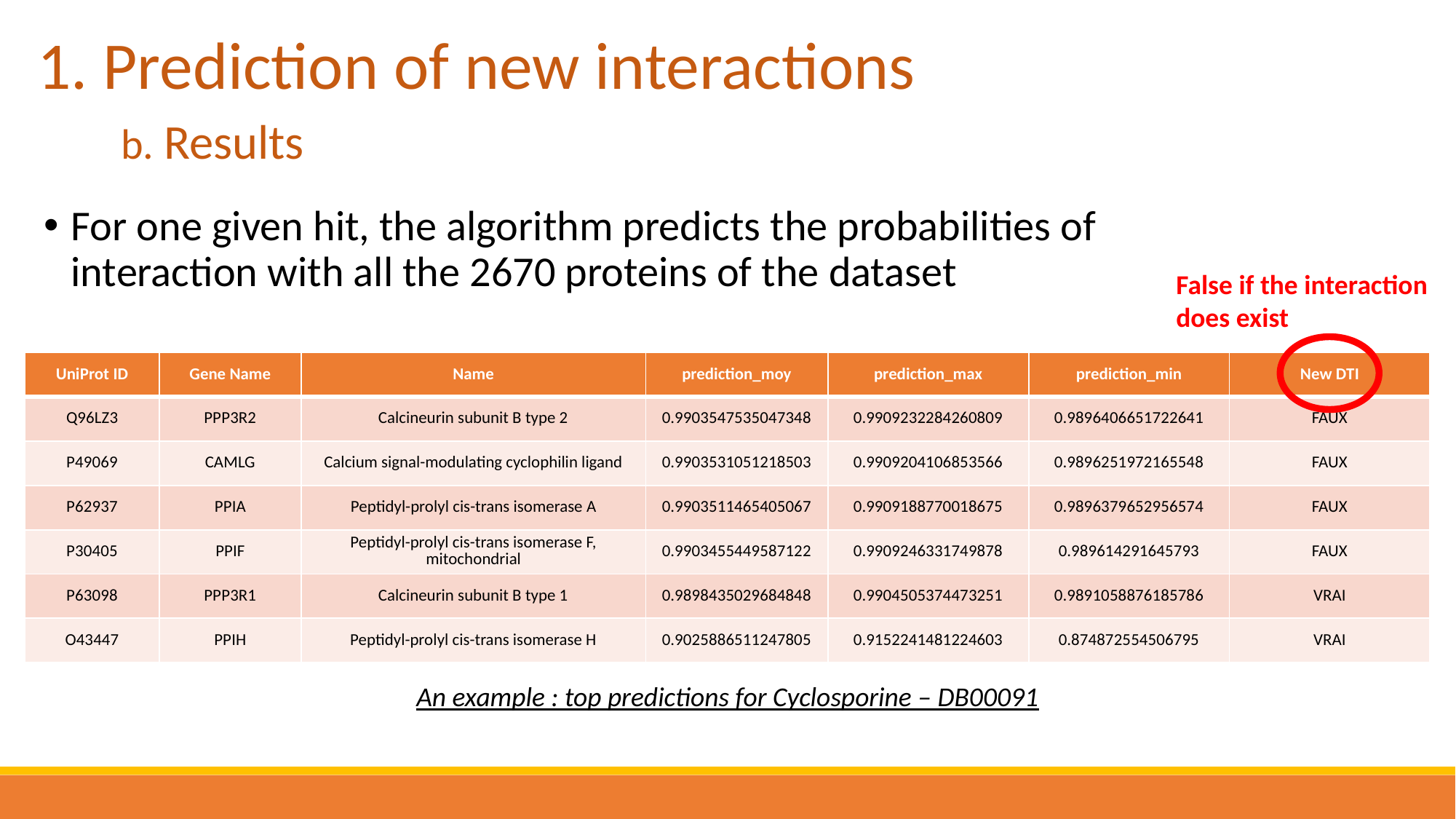

1. Prediction of new interactions
b. Results
For one given hit, the algorithm predicts the probabilities of interaction with all the 2670 proteins of the dataset
False if the interaction does exist

| UniProt ID | Gene Name | Name | prediction\_moy | prediction\_max | prediction\_min | New DTI |
| --- | --- | --- | --- | --- | --- | --- |
| Q96LZ3 | PPP3R2 | Calcineurin subunit B type 2 | 0.9903547535047348 | 0.9909232284260809 | 0.9896406651722641 | FAUX |
| P49069 | CAMLG | Calcium signal-modulating cyclophilin ligand | 0.9903531051218503 | 0.9909204106853566 | 0.9896251972165548 | FAUX |
| P62937 | PPIA | Peptidyl-prolyl cis-trans isomerase A | 0.9903511465405067 | 0.9909188770018675 | 0.9896379652956574 | FAUX |
| P30405 | PPIF | Peptidyl-prolyl cis-trans isomerase F, mitochondrial | 0.9903455449587122 | 0.9909246331749878 | 0.989614291645793 | FAUX |
| P63098 | PPP3R1 | Calcineurin subunit B type 1 | 0.9898435029684848 | 0.9904505374473251 | 0.9891058876185786 | VRAI |
| O43447 | PPIH | Peptidyl-prolyl cis-trans isomerase H | 0.9025886511247805 | 0.9152241481224603 | 0.874872554506795 | VRAI |
An example : top predictions for Cyclosporine – DB00091